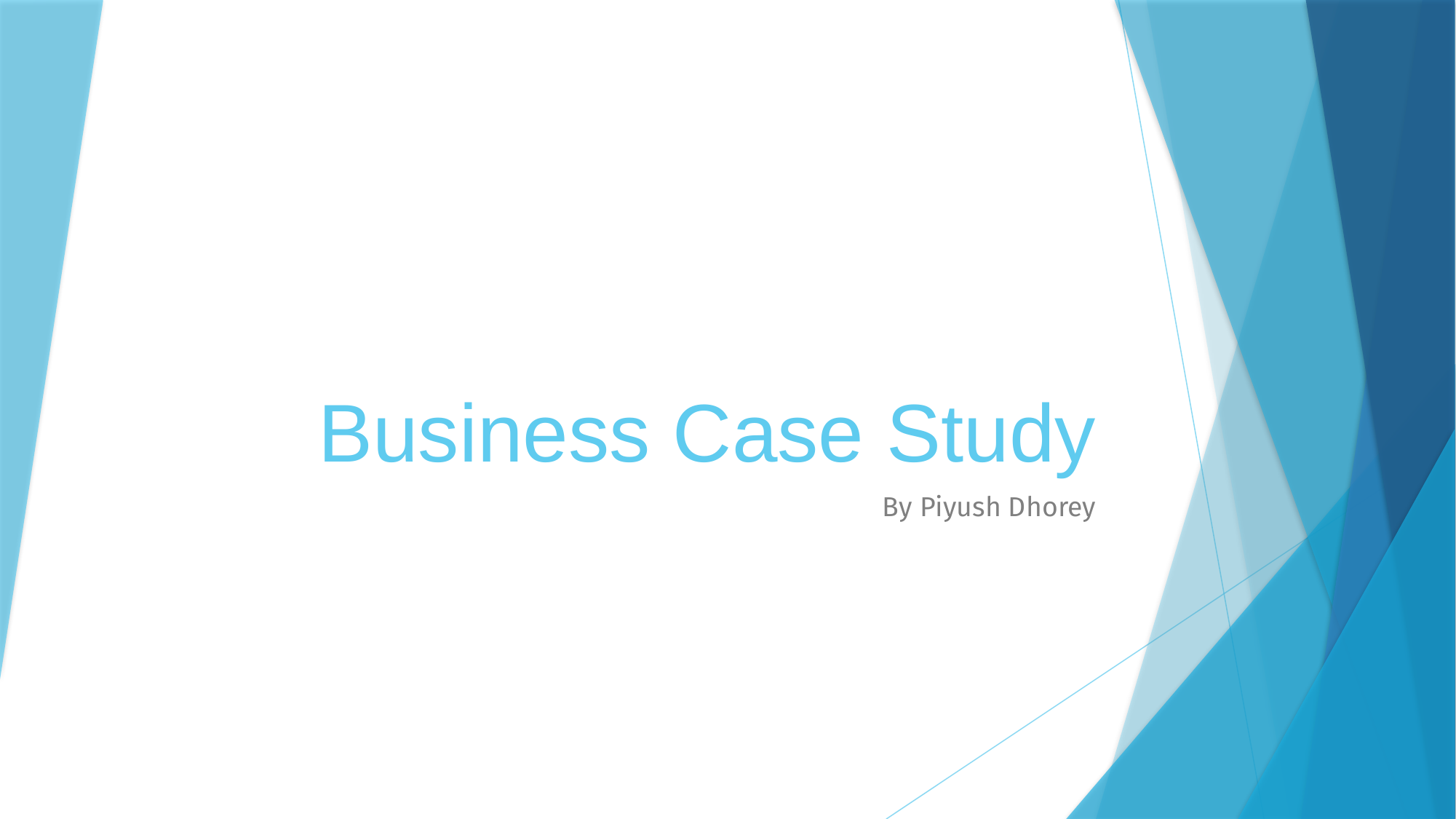

# Business Case Study
By Piyush Dhorey